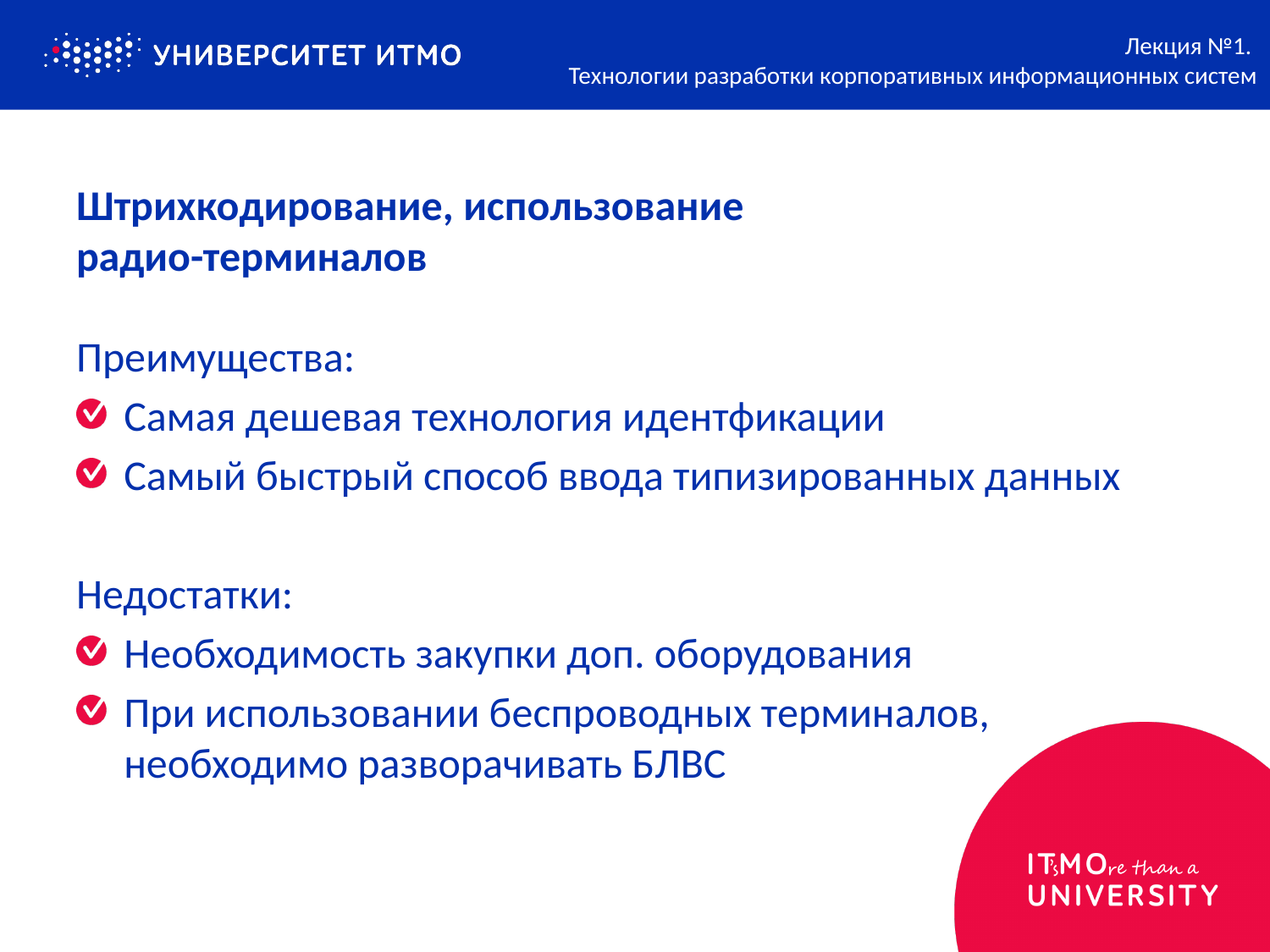

Лекция №1.
Технологии разработки корпоративных информационных систем
# Штрихкодирование, использование радио-терминалов
Преимущества:
Самая дешевая технология идентфикации
Самый быстрый способ ввода типизированных данных

Недостатки:
Необходимость закупки доп. оборудования
При использовании беспроводных терминалов, необходимо разворачивать БЛВС